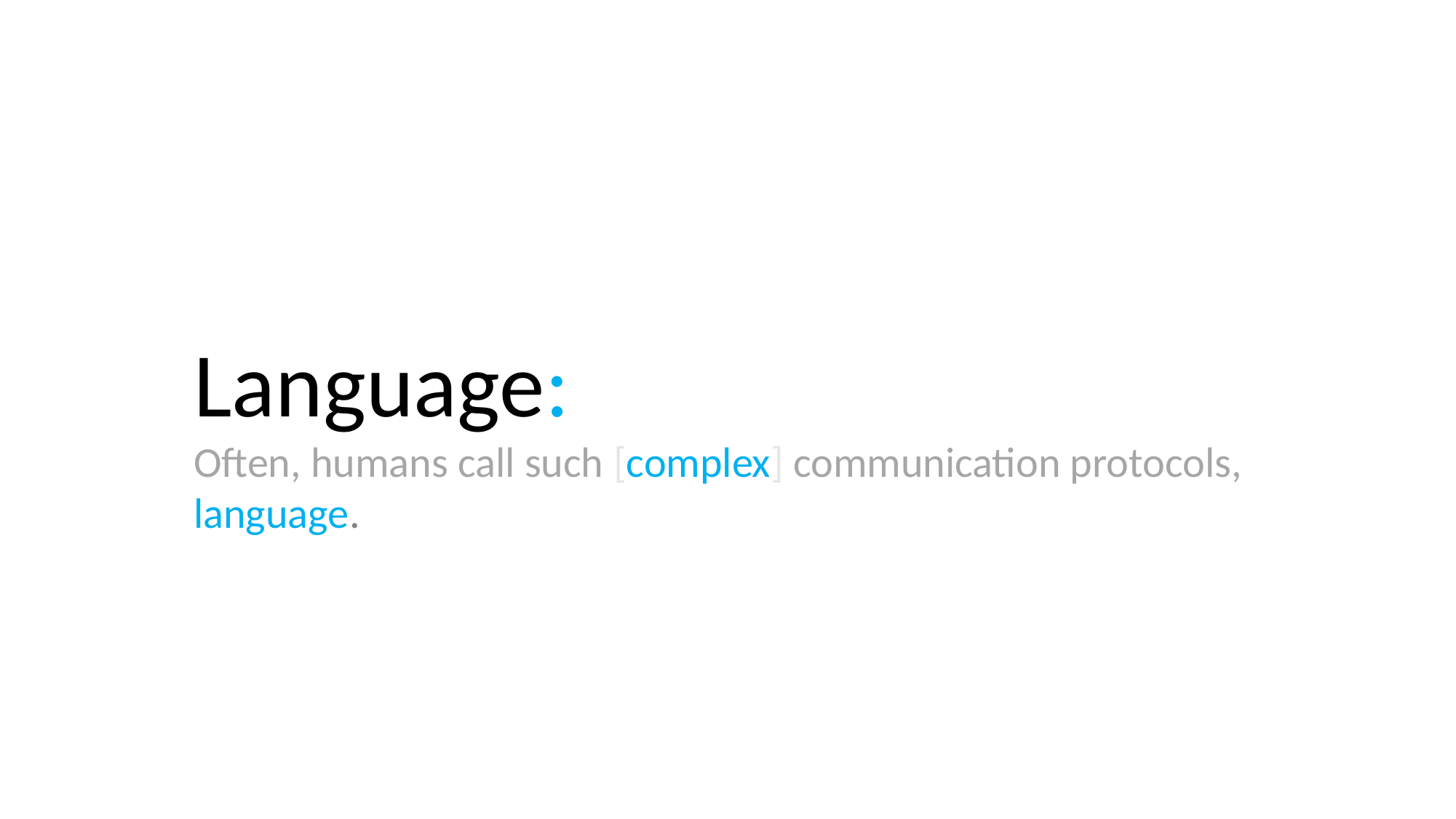

Language:
Often, humans call such [complex] communication protocols, language.